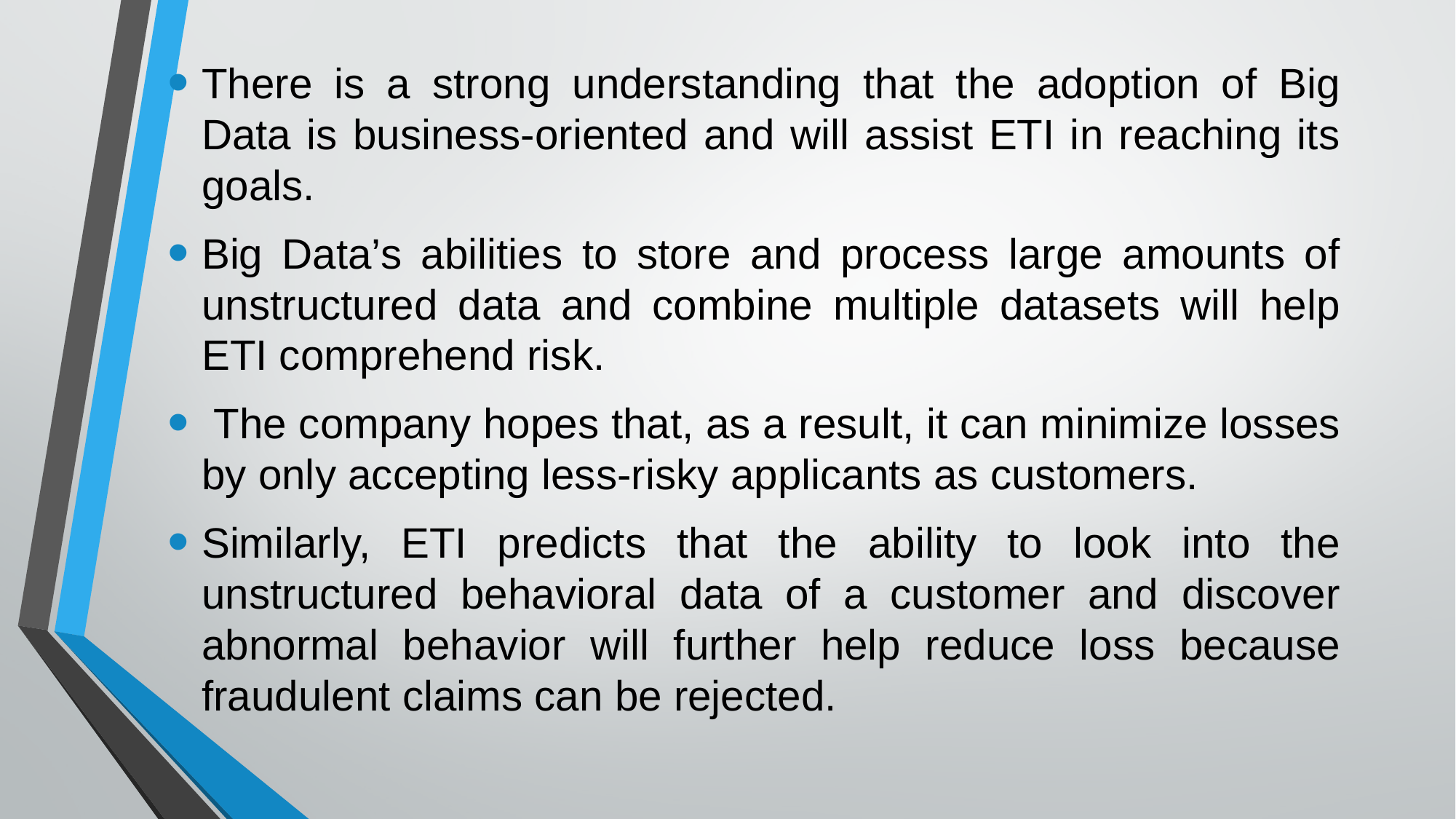

There is a strong understanding that the adoption of Big Data is business-oriented and will assist ETI in reaching its goals.
Big Data’s abilities to store and process large amounts of unstructured data and combine multiple datasets will help ETI comprehend risk.
 The company hopes that, as a result, it can minimize losses by only accepting less-risky applicants as customers.
Similarly, ETI predicts that the ability to look into the unstructured behavioral data of a customer and discover abnormal behavior will further help reduce loss because fraudulent claims can be rejected.